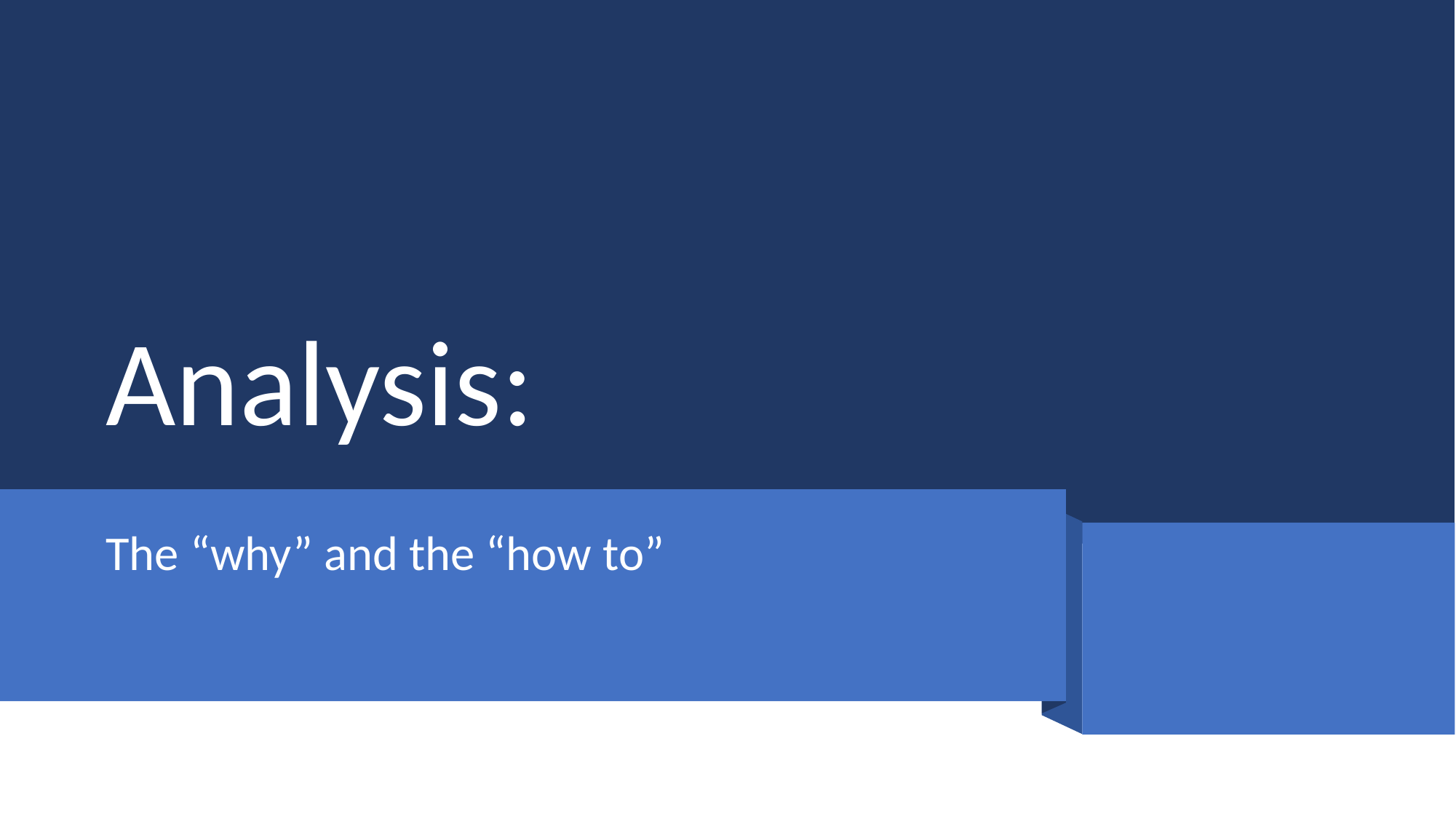

# Analysis:

The “why” and the “how to”